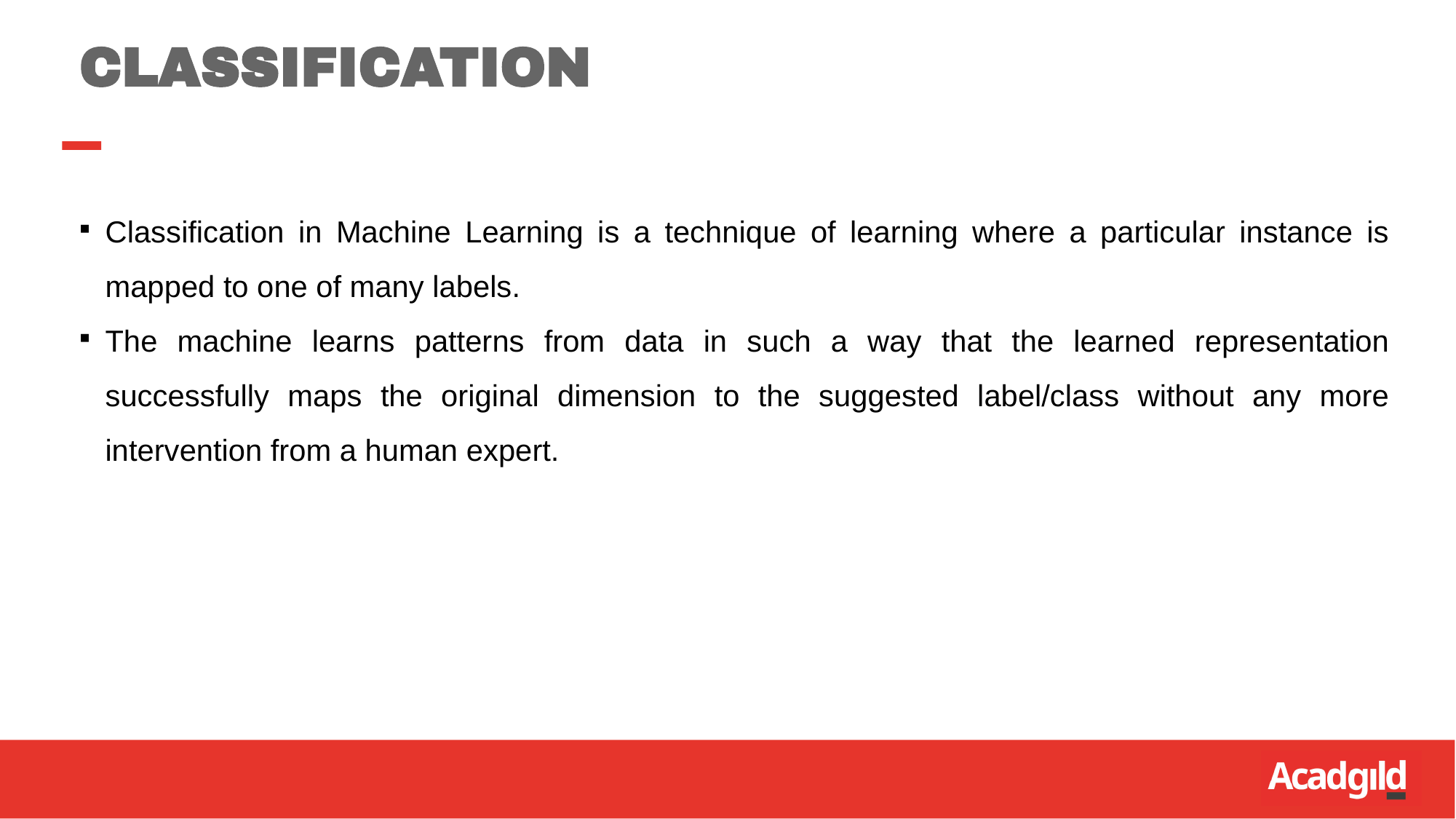

CLASSIFICATION

Classification in Machine Learning is a technique of learning where a particular instance is mapped to one of many labels.
The machine learns patterns from data in such a way that the learned representation successfully maps the original dimension to the suggested label/class without any more intervention from a human expert.